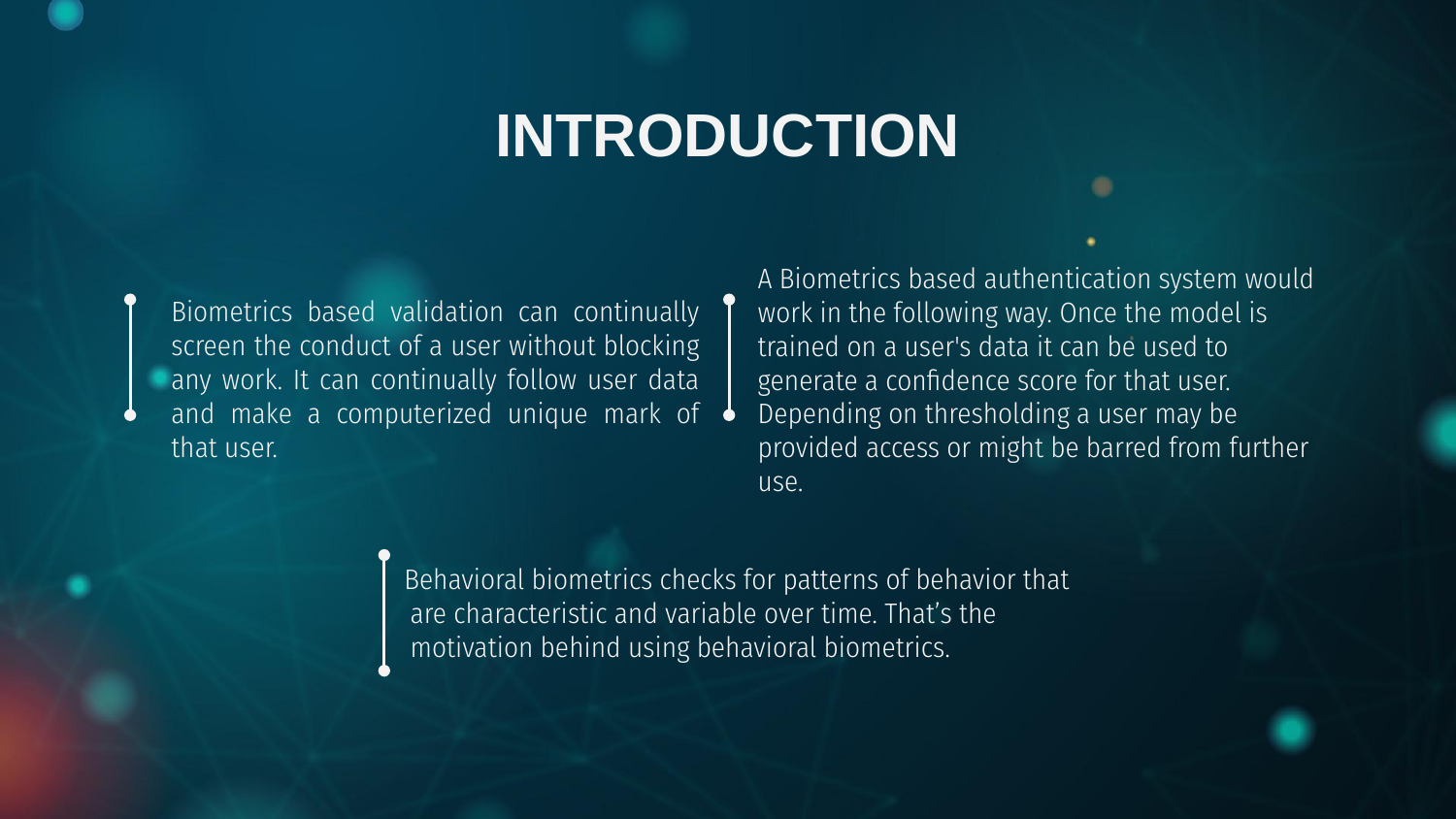

# INTRODUCTION
Biometrics based validation can continually screen the conduct of a user without blocking any work. It can continually follow user data and make a computerized unique mark of that user.
A Biometrics based authentication system would work in the following way. Once the model is trained on a user's data it can be used to generate a confidence score for that user. Depending on thresholding a user may be provided access or might be barred from further use.
      Behavioral biometrics checks for patterns of behavior that are characteristic and variable over time. That’s the motivation behind using behavioral biometrics.